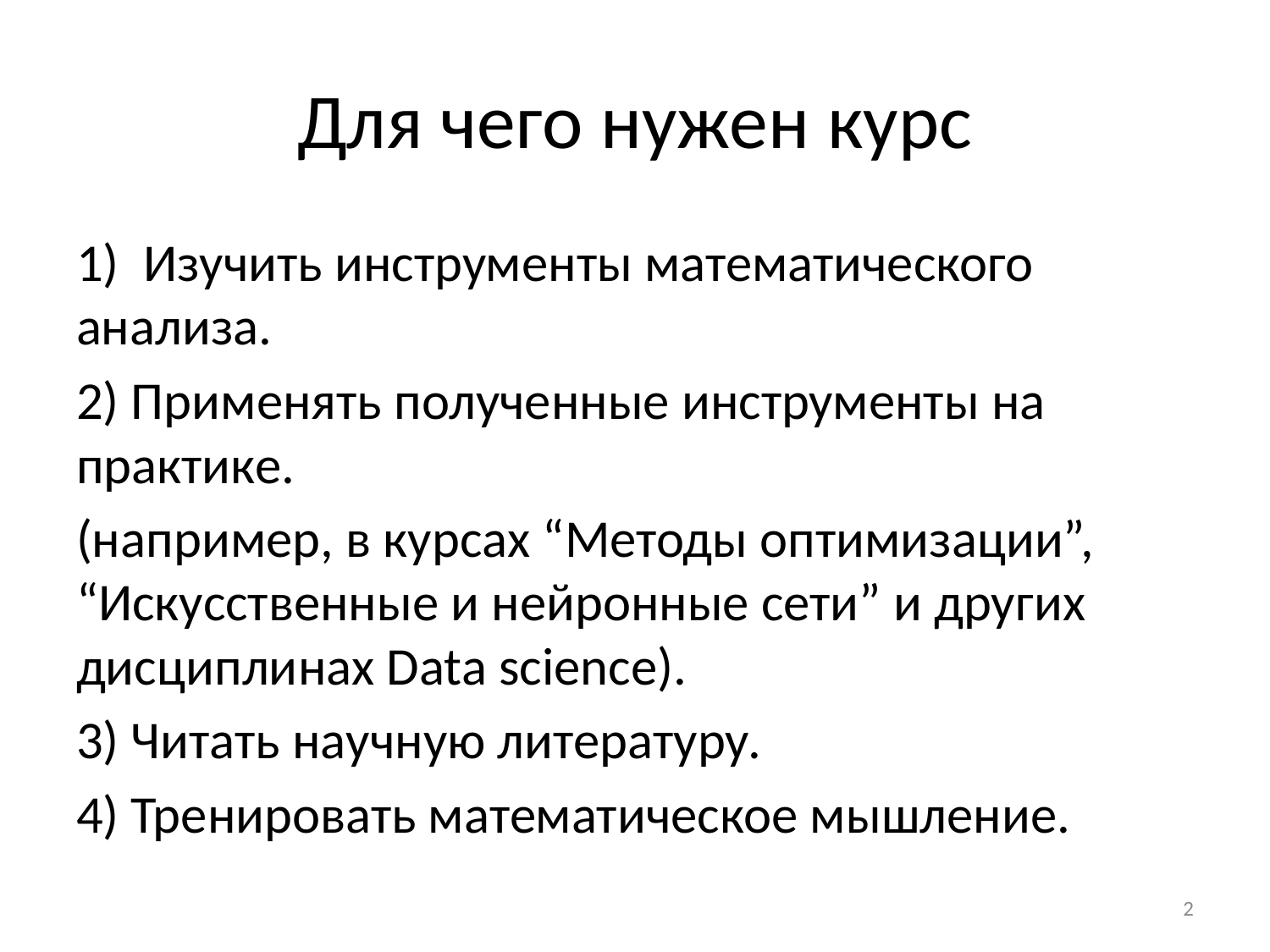

# Для чего нужен курс
1)  Изучить инструменты математического анализа.
2) Применять полученные инструменты на практике.
(например, в курсах “Методы оптимизации”, “Искусственные и нейронные сети” и других дисциплинах Data science).
3) Читать научную литературу.
4) Тренировать математическое мышление.

2